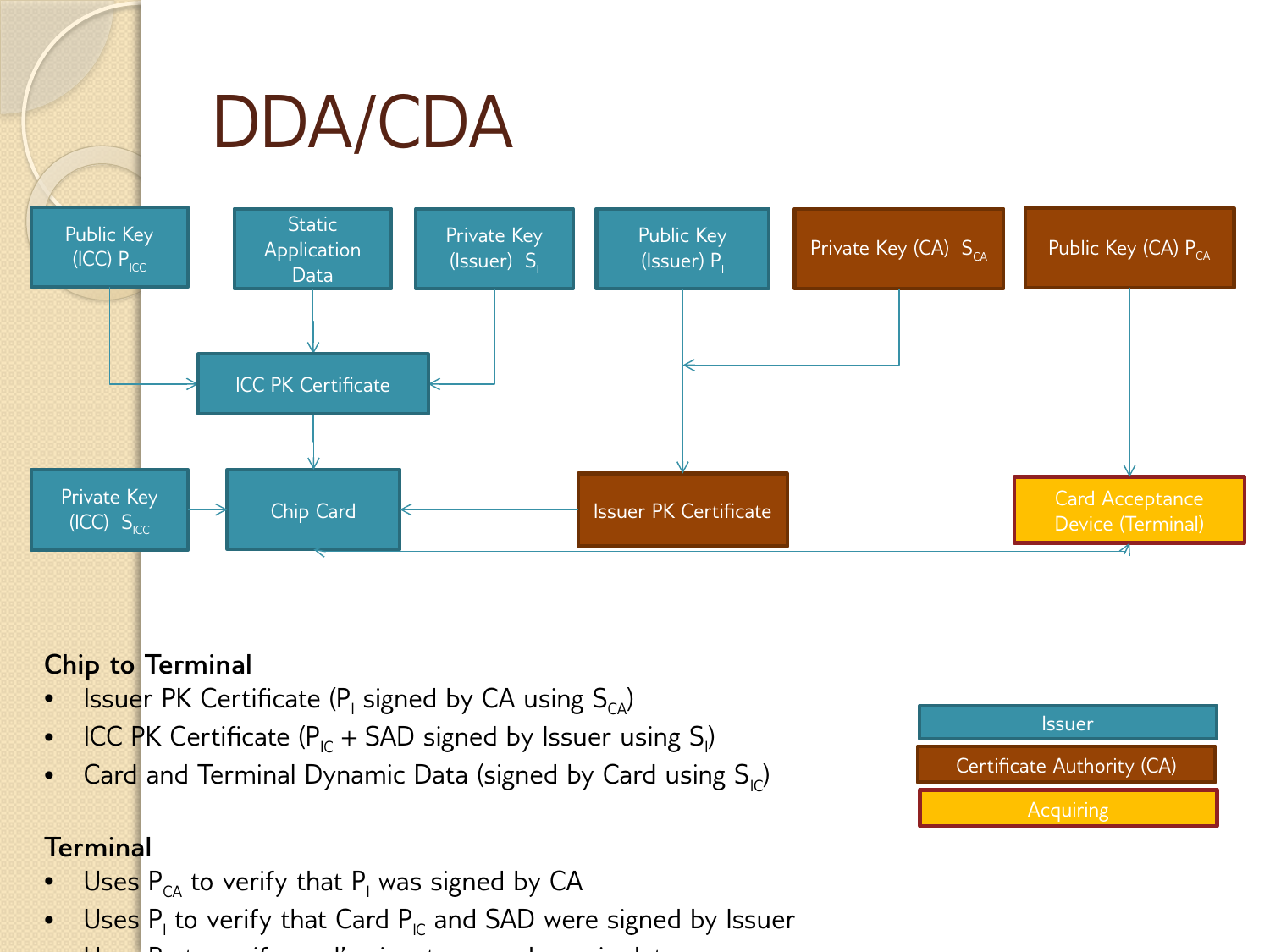

# DDA/CDA
Public Key (ICC) PICC
Public Key (CA) PCA
Static Application Data
Private Key (Issuer)  SI
Public Key (Issuer) PI
Private Key (CA)  SCA
ICC PK Certificate
Chip Card
Private Key (ICC)  SICC
Issuer PK Certificate
Card Acceptance Device (Terminal)
Chip to Terminal
Issuer PK Certificate (PI signed by CA using SCA)
ICC PK Certificate (PIC + SAD signed by Issuer using SI)
Card and Terminal Dynamic Data (signed by Card using SIC)
Terminal
Uses PCA to verify that PI was signed by CA
Uses PI to verify that Card PIC and SAD were signed by Issuer
Uses PIC to verify card’s signature on dynamic data
Issuer
Certificate Authority (CA)
Acquiring